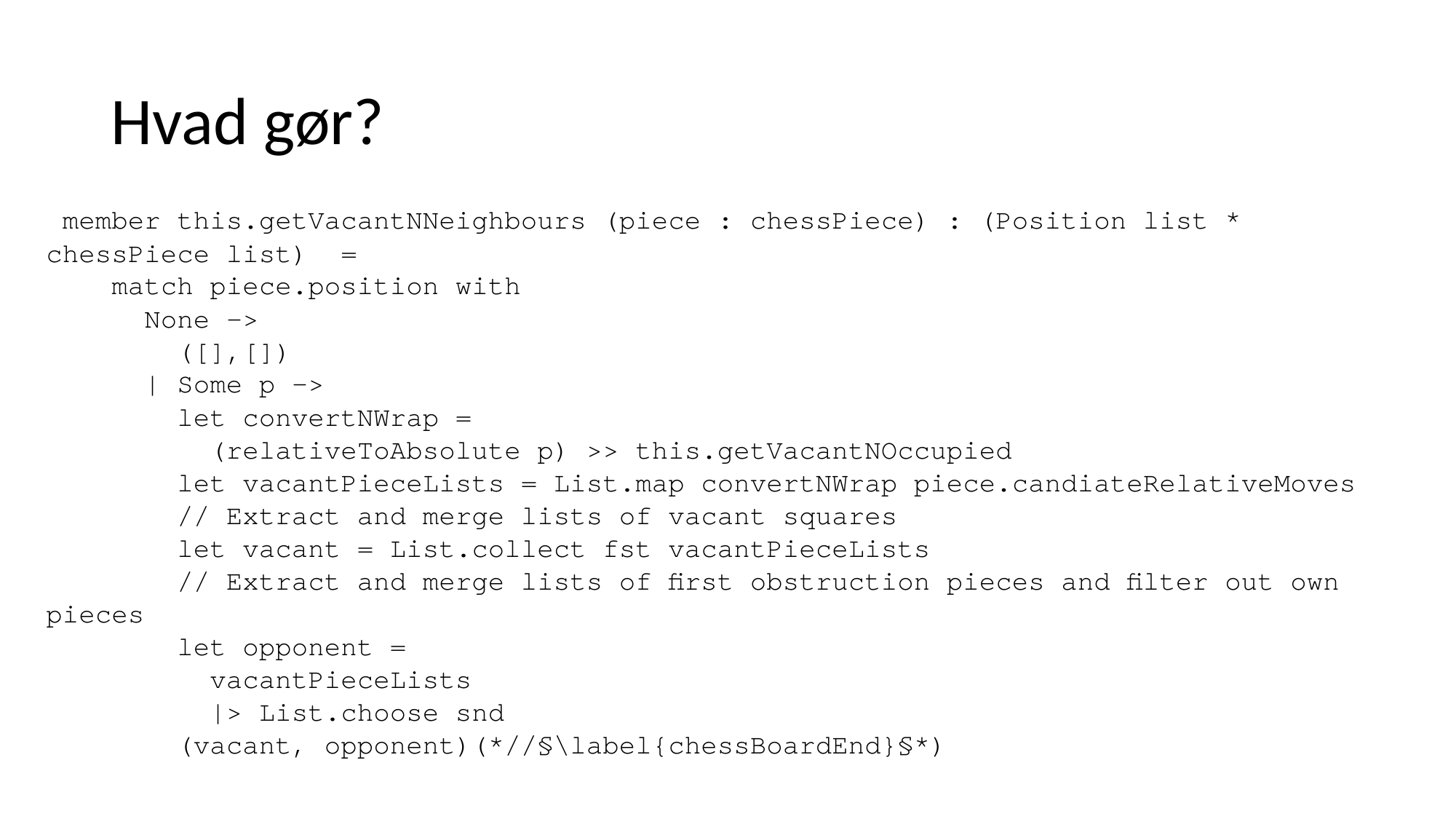

# Hvad gør?
 member this.getVacantNNeighbours (piece : chessPiece) : (Position list * chessPiece list)  =
    match piece.position with
      None ->
        ([],[])
      | Some p ->
        let convertNWrap =
          (relativeToAbsolute p) >> this.getVacantNOccupied
        let vacantPieceLists = List.map convertNWrap piece.candiateRelativeMoves
        // Extract and merge lists of vacant squares
        let vacant = List.collect fst vacantPieceLists
        // Extract and merge lists of first obstruction pieces and filter out own pieces
        let opponent =
          vacantPieceLists
          |> List.choose snd
        (vacant, opponent)(*//§\label{chessBoardEnd}§*)